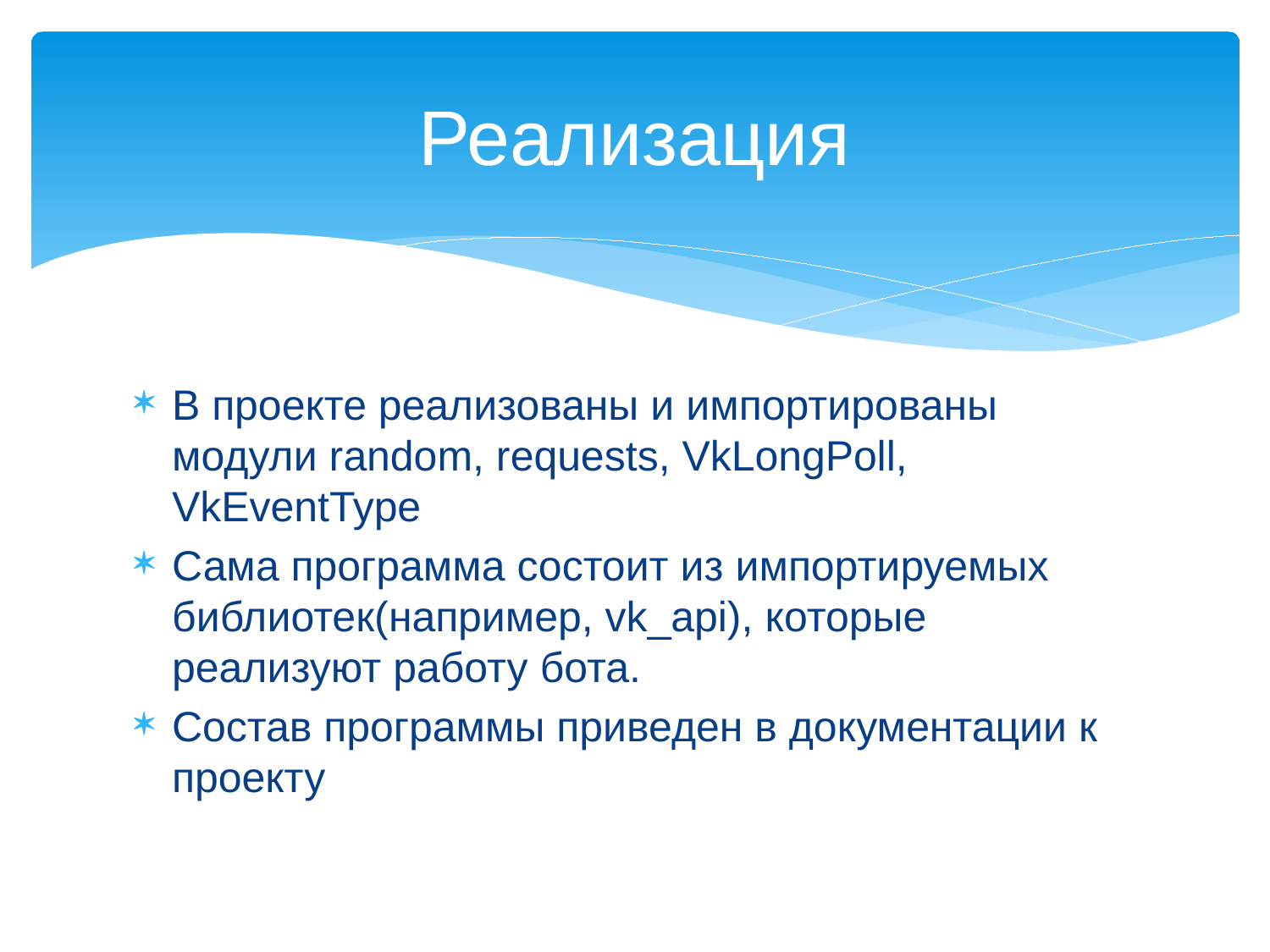

# Реализация
В проекте реализованы и импортированы модули random, requests, VkLongPoll, VkEventType
Сама программа состоит из импортируемых библиотек(например, vk_api), которые реализуют работу бота.
Состав программы приведен в документации к проекту